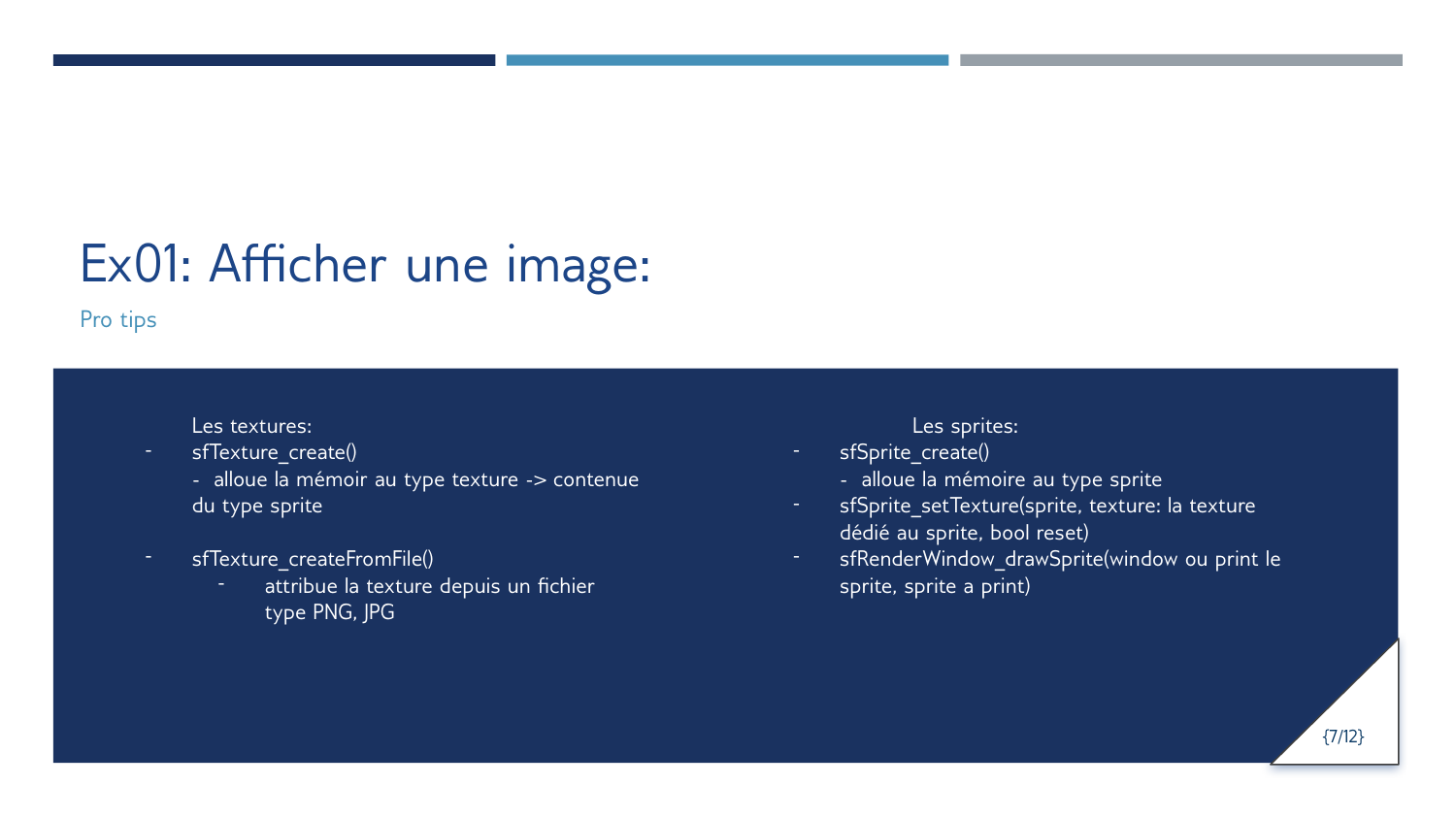

# Ex01: Afficher une image:
Pro tips

Les textures:
sfTexture_create()
-  alloue la mémoir au type texture -> contenue du type sprite

sfTexture_createFromFile()
attribue la texture depuis un fichier type PNG, JPG

	Les sprites:
sfSprite_create()
-  alloue la mémoire au type sprite
sfSprite_setTexture(sprite, texture: la texture dédié au sprite, bool reset)
sfRenderWindow_drawSprite(window ou print le sprite, sprite a print)

{7/12}